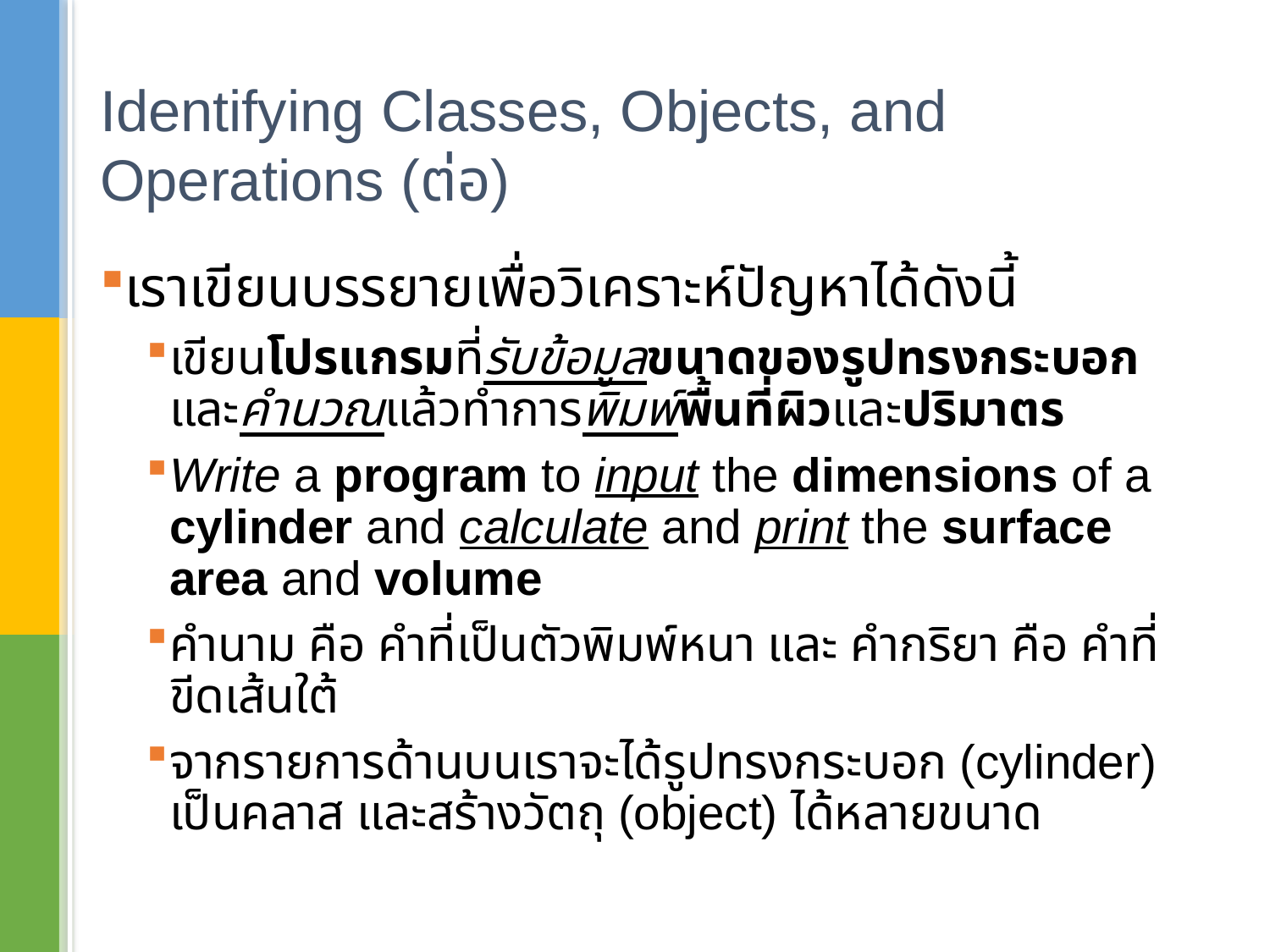

# Identifying Classes, Objects, and Operations (ต่อ)
เราเขียนบรรยายเพื่อวิเคราะห์ปัญหาได้ดังนี้
เขียนโปรแกรมที่รับข้อมูลขนาดของรูปทรงกระบอกและคำนวณแล้วทำการพิมพ์พื้นที่ผิวและปริมาตร
Write a program to input the dimensions of a cylinder and calculate and print the surface area and volume
คำนาม คือ คำที่เป็นตัวพิมพ์หนา และ คำกริยา คือ คำที่ขีดเส้นใต้
จากรายการด้านบนเราจะได้รูปทรงกระบอก (cylinder) เป็นคลาส และสร้างวัตถุ (object) ได้หลายขนาด